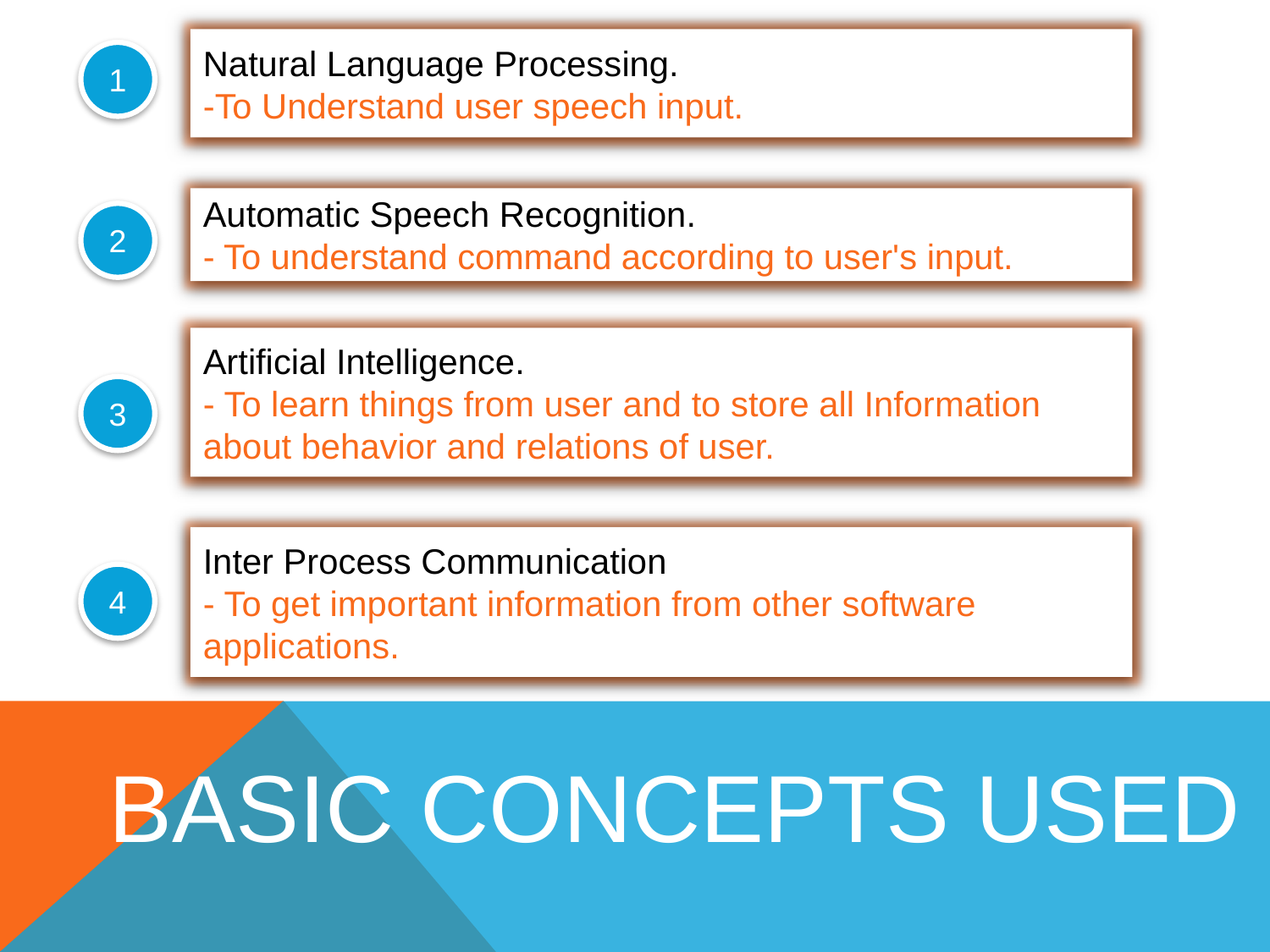

Natural Language Processing.
-To Understand user speech input.
1
Automatic Speech Recognition.
- To understand command according to user's input.
2
Artificial Intelligence.
- To learn things from user and to store all Information about behavior and relations of user..
3
Inter Process Communication
- To get important information from other software applications.
4
# BASIC CONCEPTS USED